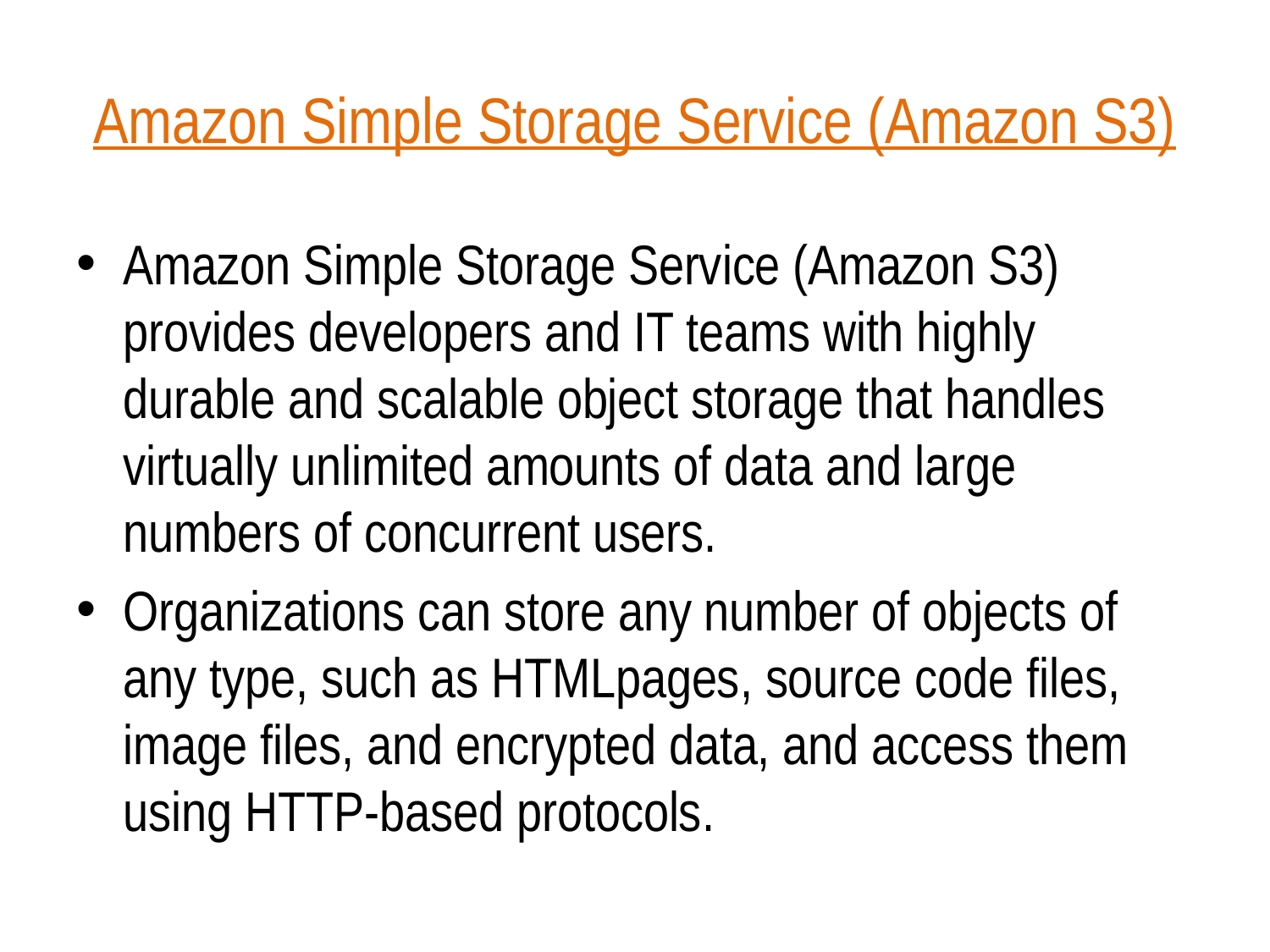

# Amazon Simple Storage Service (Amazon S3)
Amazon Simple Storage Service (Amazon S3) provides developers and IT teams with highly durable and scalable object storage that handles virtually unlimited amounts of data and large numbers of concurrent users.
Organizations can store any number of objects of any type, such as HTMLpages, source code files, image files, and encrypted data, and access them using HTTP-based protocols.